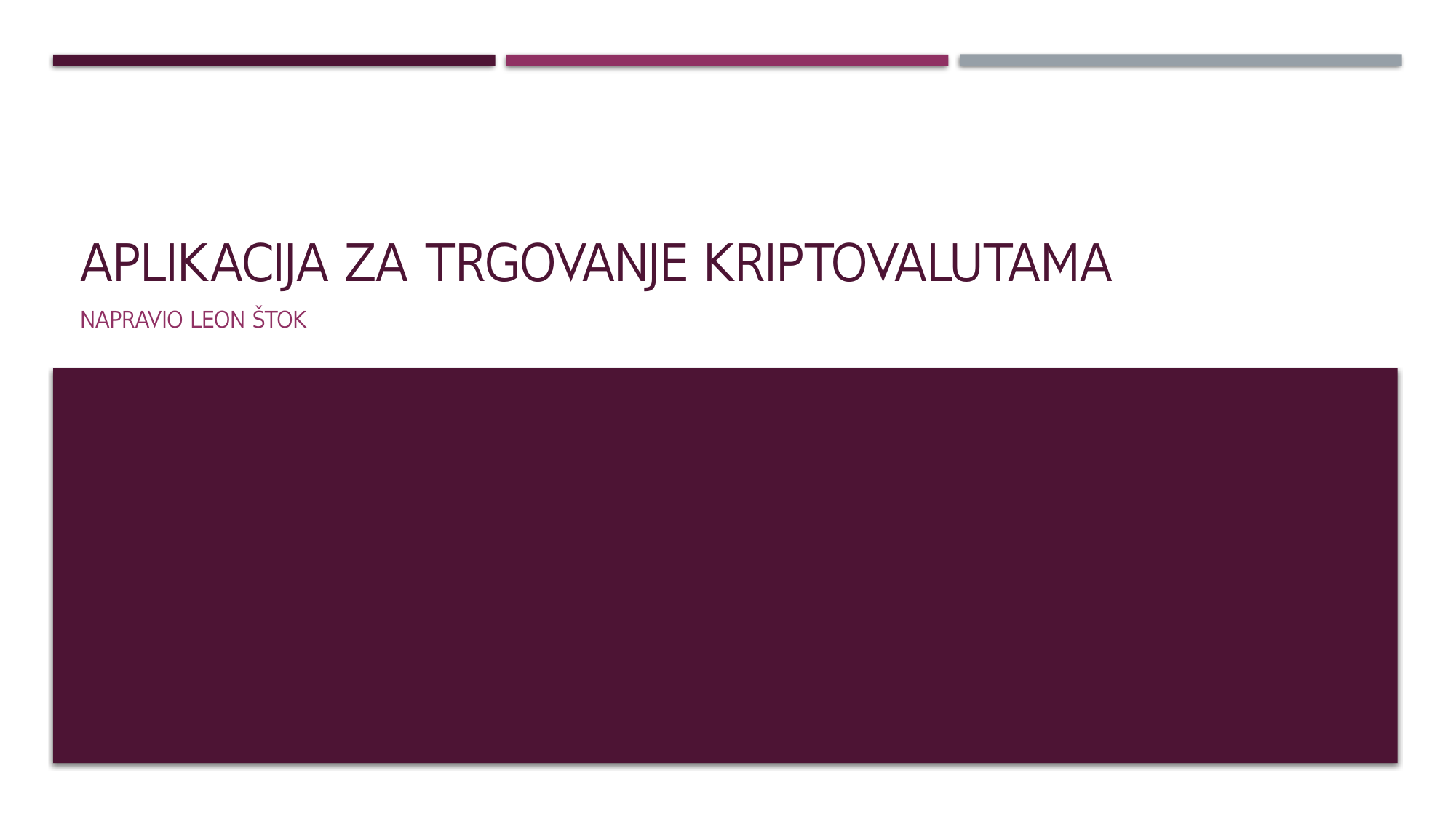

# Aplikacija za trgovanje kriptovalutama
Napravio Leon Štok